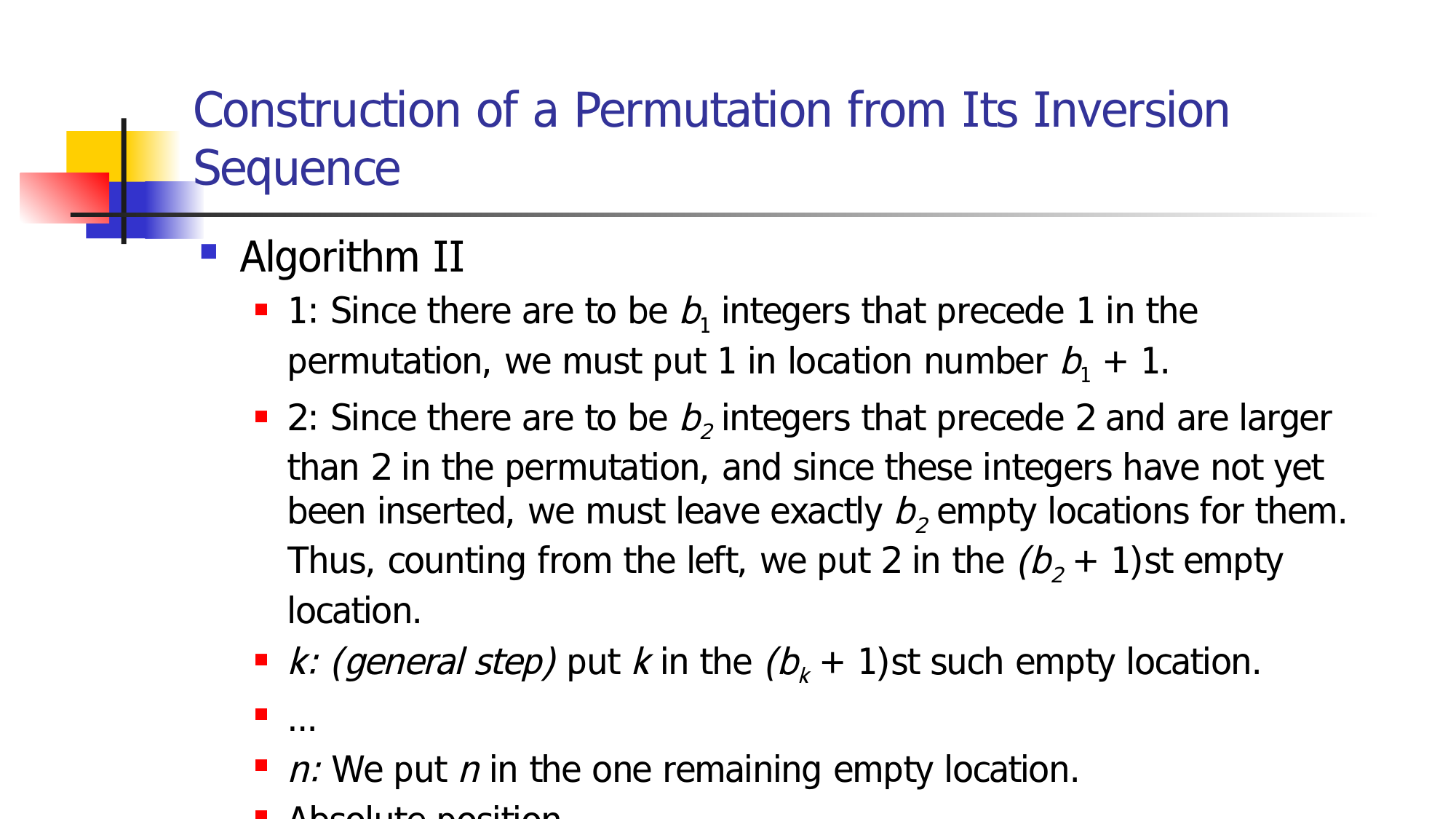

# Construction of a Permutation from Its Inversion Sequence
Algorithm II
1: Since there are to be b1 integers that precede 1 in the permutation, we must put 1 in location number b1 + 1.
2: Since there are to be b2 integers that precede 2 and are larger than 2 in the permutation, and since these integers have not yet been inserted, we must leave exactly b2 empty locations for them. Thus, counting from the left, we put 2 in the (b2 + 1)st empty location.
k: (general step) put k in the (bk + 1)st such empty location.
…
n: We put n in the one remaining empty location.
Absolute position.